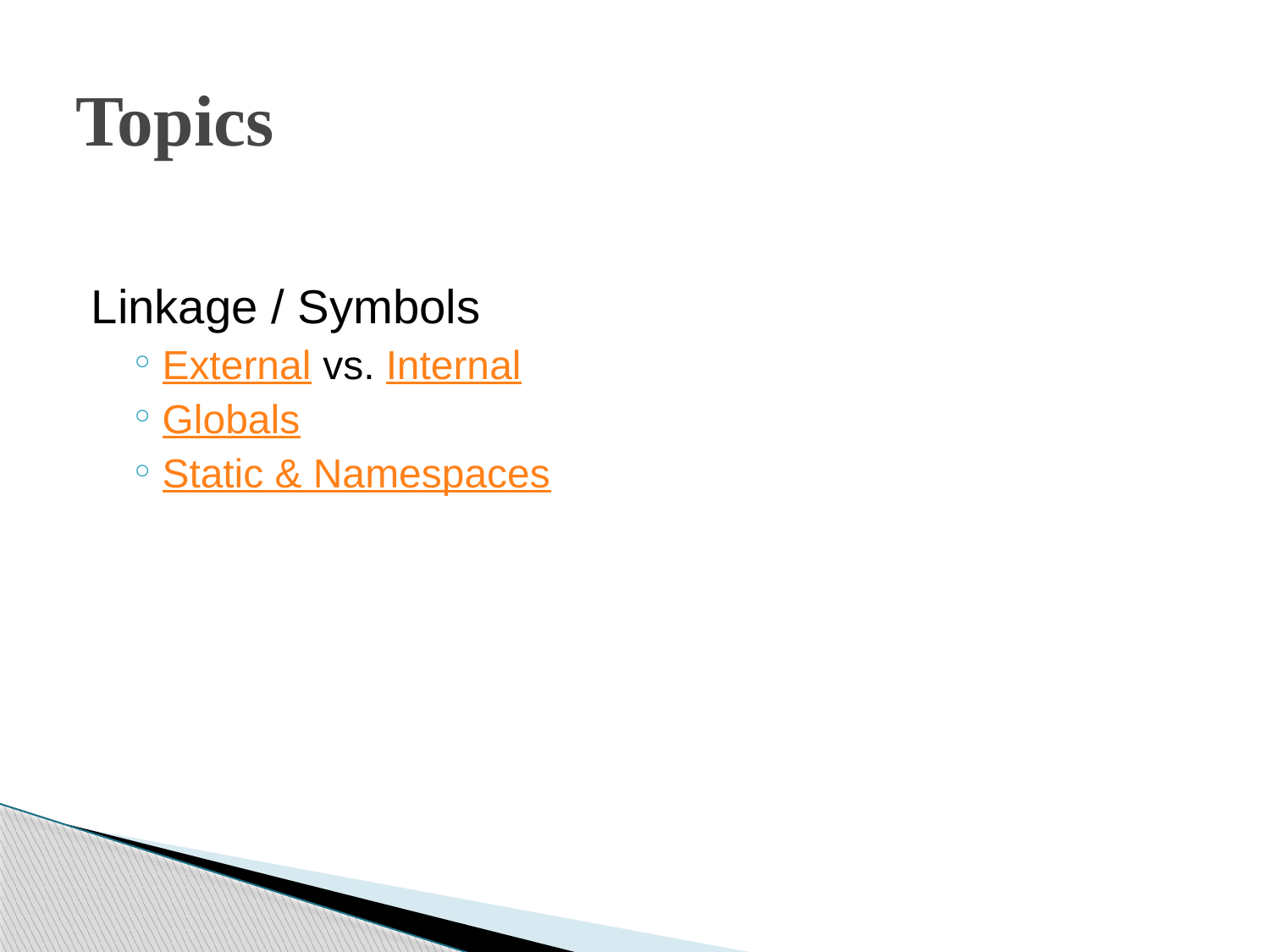

# Topics

Linkage / Symbols
External vs. Internal
Globals
Static & Namespaces